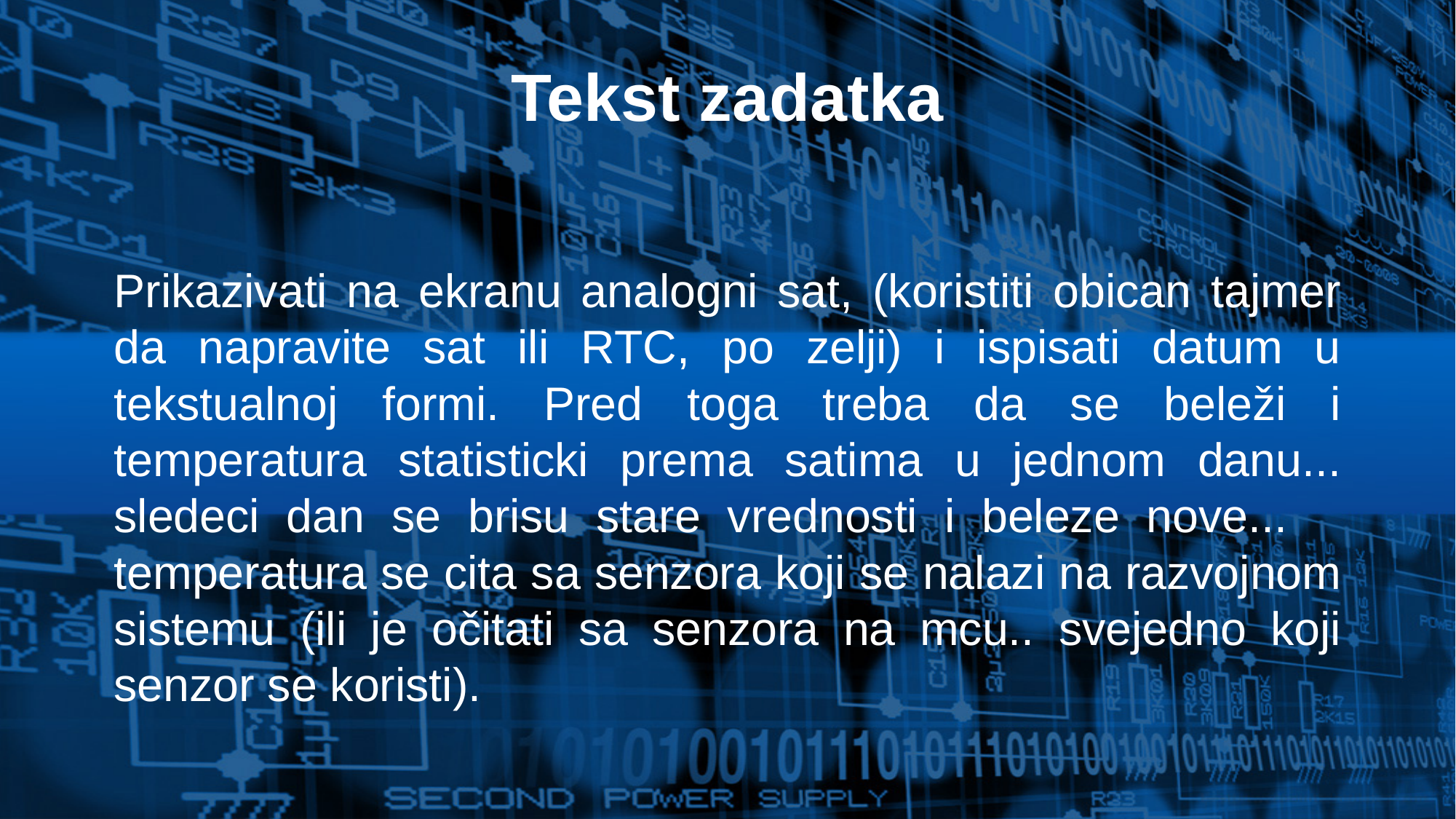

# Tekst zadatka
Prikazivati na ekranu analogni sat, (koristiti obican tajmer da napravite sat ili RTC, po zelji) i ispisati datum u tekstualnoj formi. Pred toga treba da se beleži i temperatura statisticki prema satima u jednom danu... sledeci dan se brisu stare vrednosti i beleze nove...   temperatura se cita sa senzora koji se nalazi na razvojnom sistemu (ili je očitati sa senzora na mcu.. svejedno koji senzor se koristi).